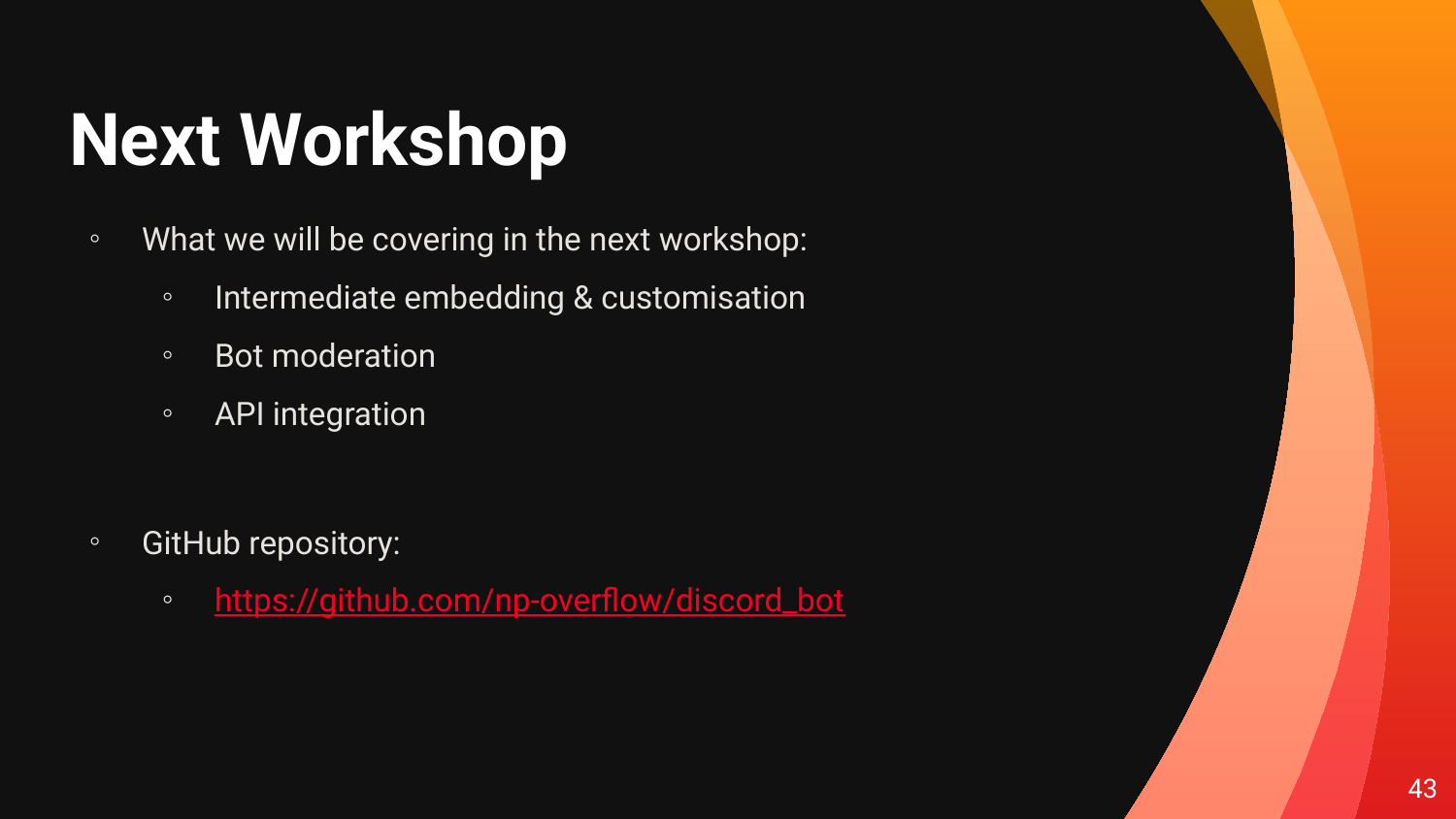

# Next Workshop
What we will be covering in the next workshop:
Intermediate embedding & customisation
Bot moderation
API integration

GitHub repository:
https://github.com/np-overflow/discord_bot

43